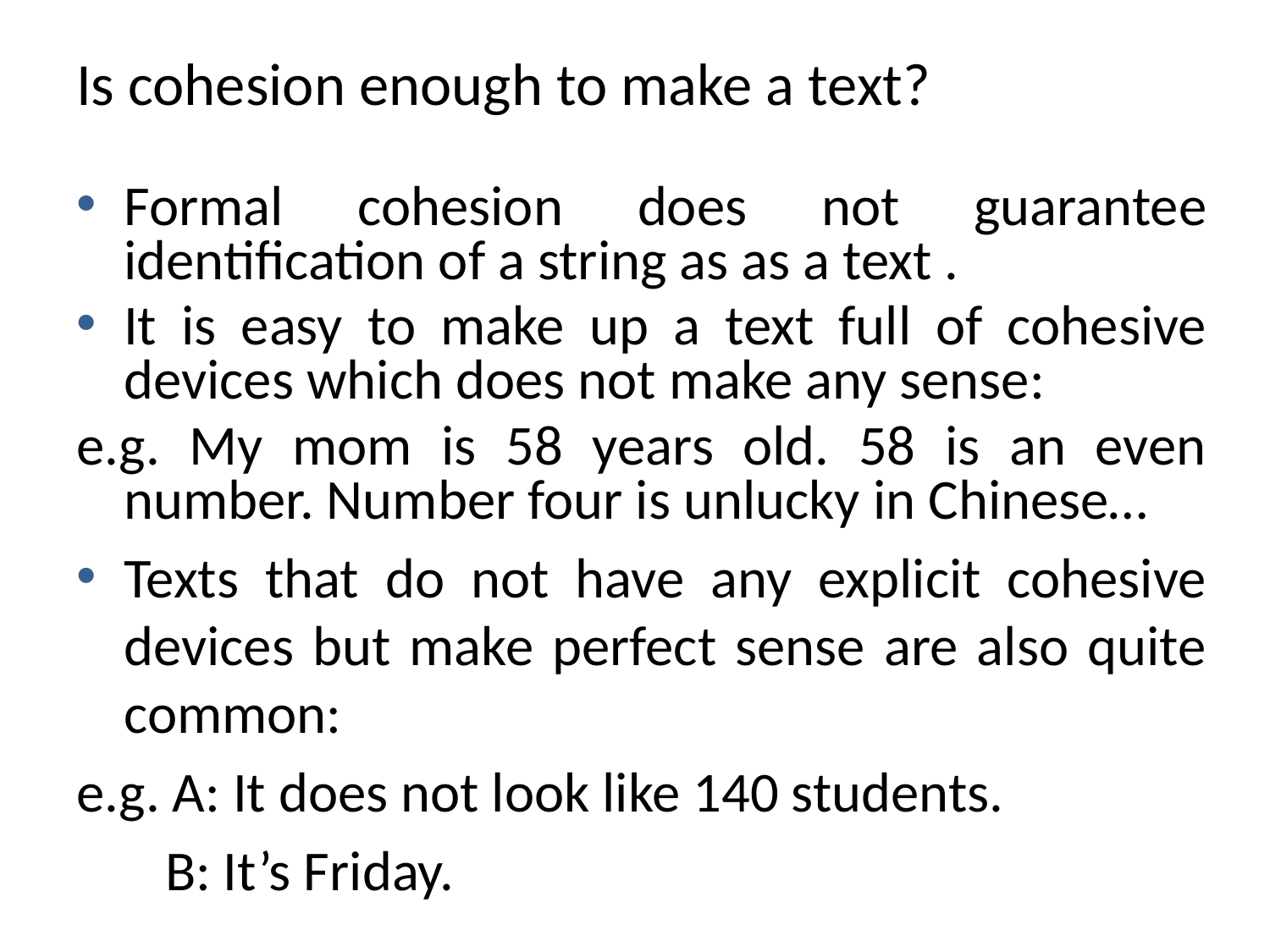

# Is cohesion enough to make a text?
Formal cohesion does not guarantee identification of a string as as a text .
It is easy to make up a text full of cohesive devices which does not make any sense:
e.g. My mom is 58 years old. 58 is an even number. Number four is unlucky in Chinese…
Texts that do not have any explicit cohesive devices but make perfect sense are also quite common:
e.g. A: It does not look like 140 students.
       B: It’s Friday.